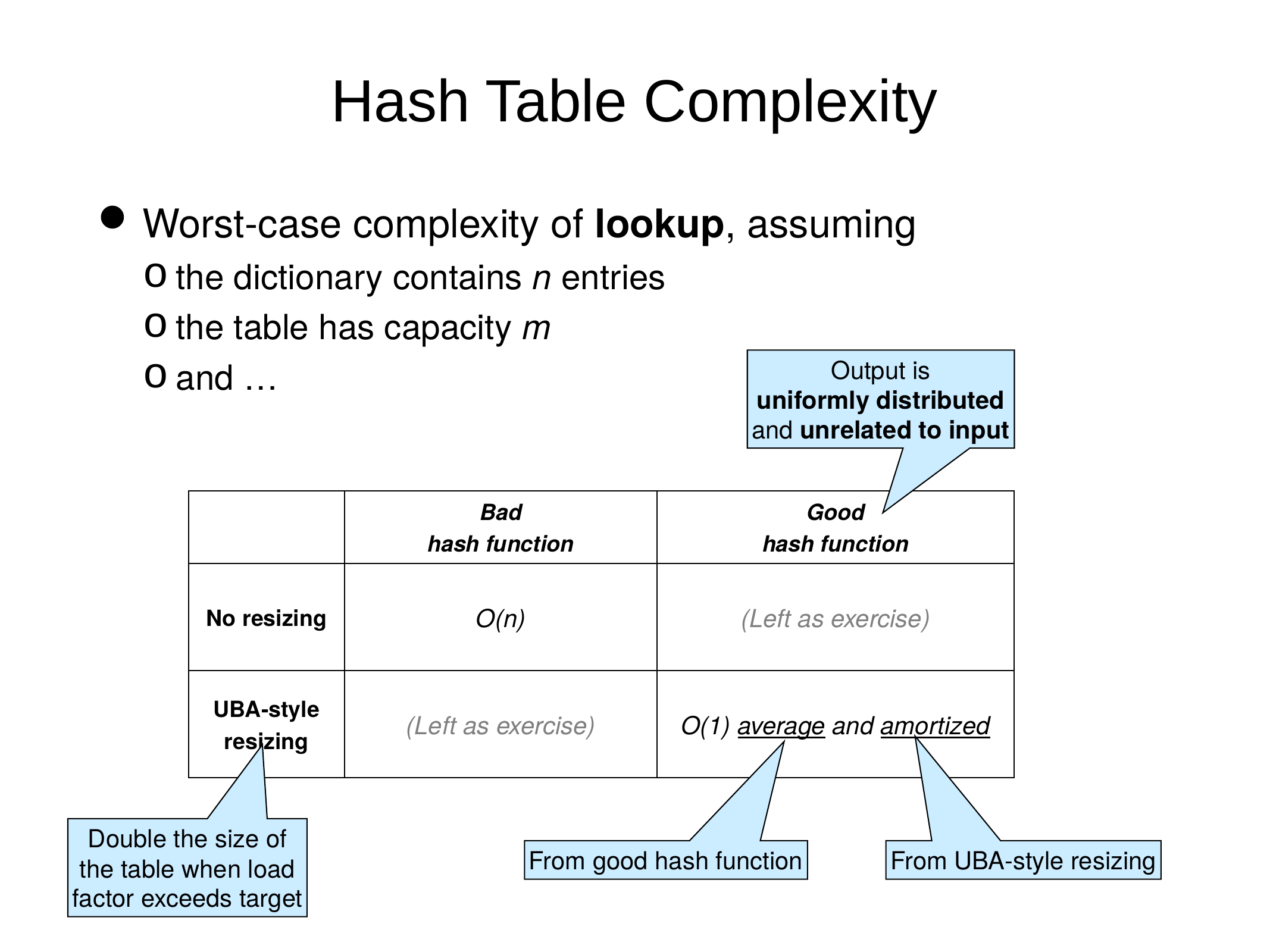

# Hash Table Complexity
Worst-case complexity of lookup, assuming
the dictionary contains n entries
the table has capacity m
and …
Output is
uniformly distributed
and unrelated to input
|  | Bad hash function | Good hash function |
| --- | --- | --- |
| No resizing | O(n) | (Left as exercise) |
| UBA-style resizing | (Left as exercise) | O(1) average and amortized |
Double the size of
the table when load
factor exceeds target
From good hash function
From UBA-style resizing